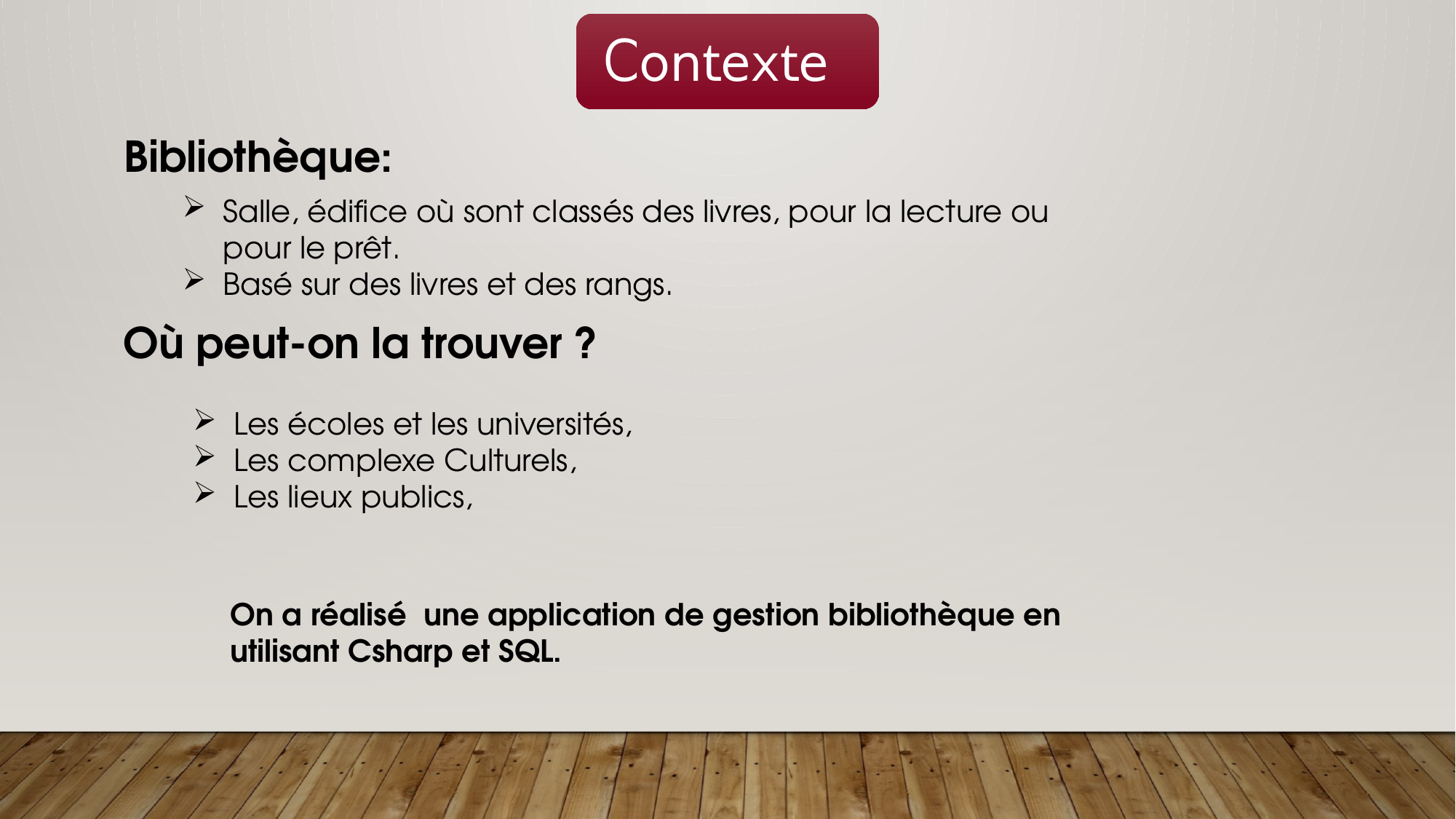

Contexte
Bibliothèque:
Salle, édifice où sont classés des livres, pour la lecture ou pour le prêt.
Basé sur des livres et des rangs.
Où peut-on la trouver ?
Les écoles et les universités,
Les complexe Culturels,
Les lieux publics,

On a réalisé  une application de gestion bibliothèque en utilisant Csharp et SQL.